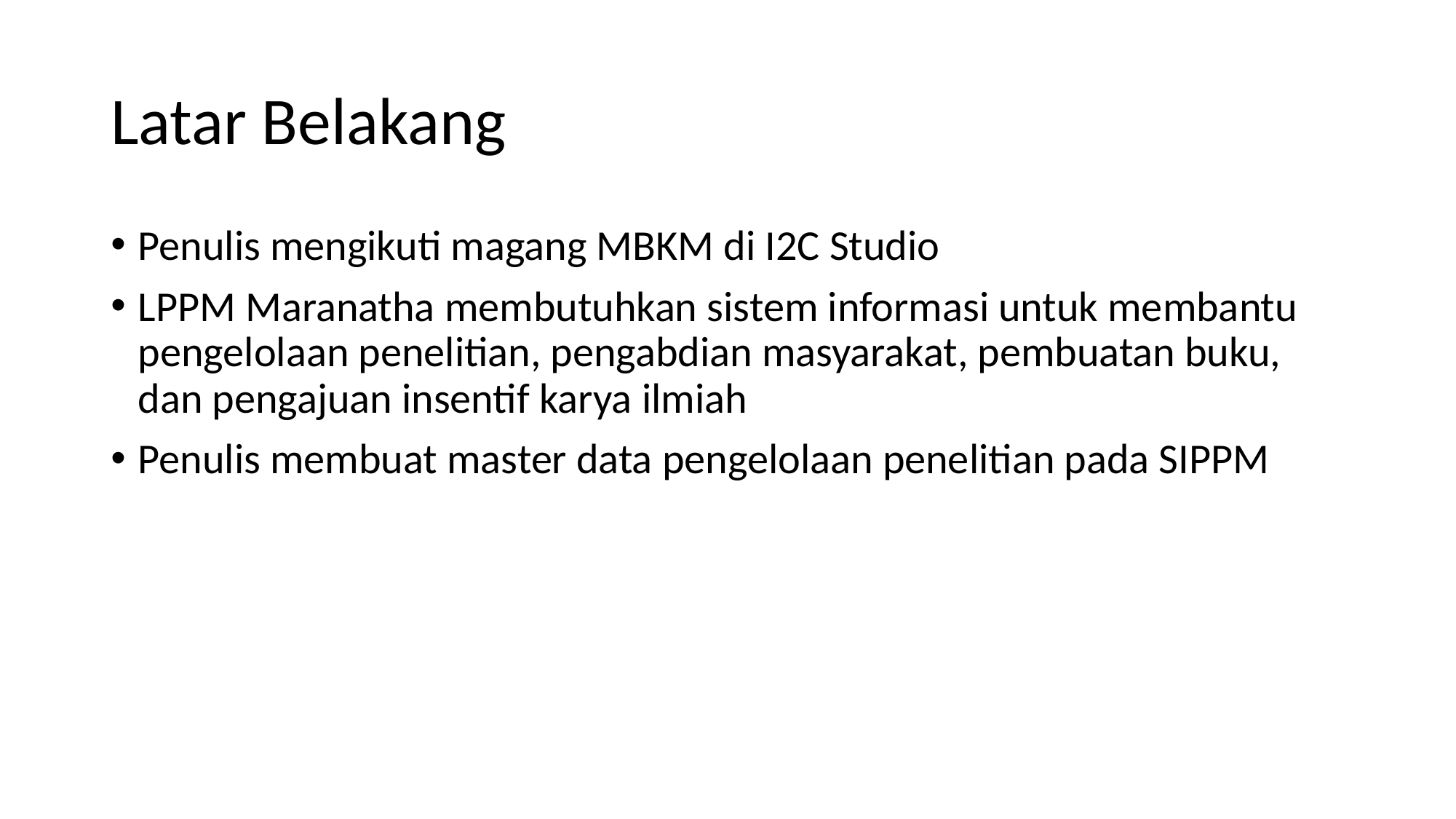

# Latar Belakang
Penulis mengikuti magang MBKM di I2C Studio
LPPM Maranatha membutuhkan sistem informasi untuk membantu pengelolaan penelitian, pengabdian masyarakat, pembuatan buku, dan pengajuan insentif karya ilmiah
Penulis membuat master data pengelolaan penelitian pada SIPPM